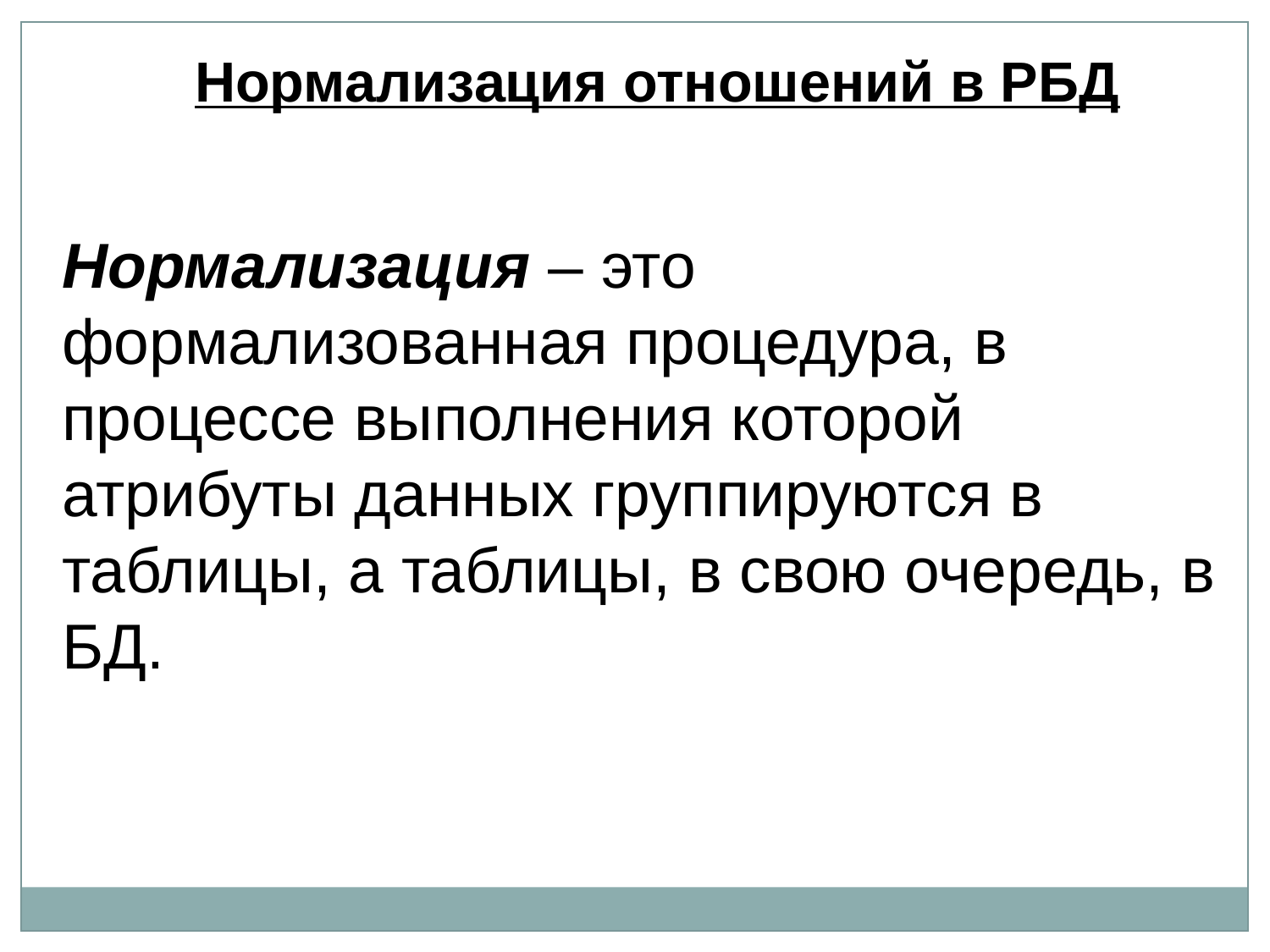

Нормализация отношений в РБД
Нормализация – это формализованная процедура, в процессе выполнения которой атрибуты данных группируются в таблицы, а таблицы, в свою очередь, в БД.